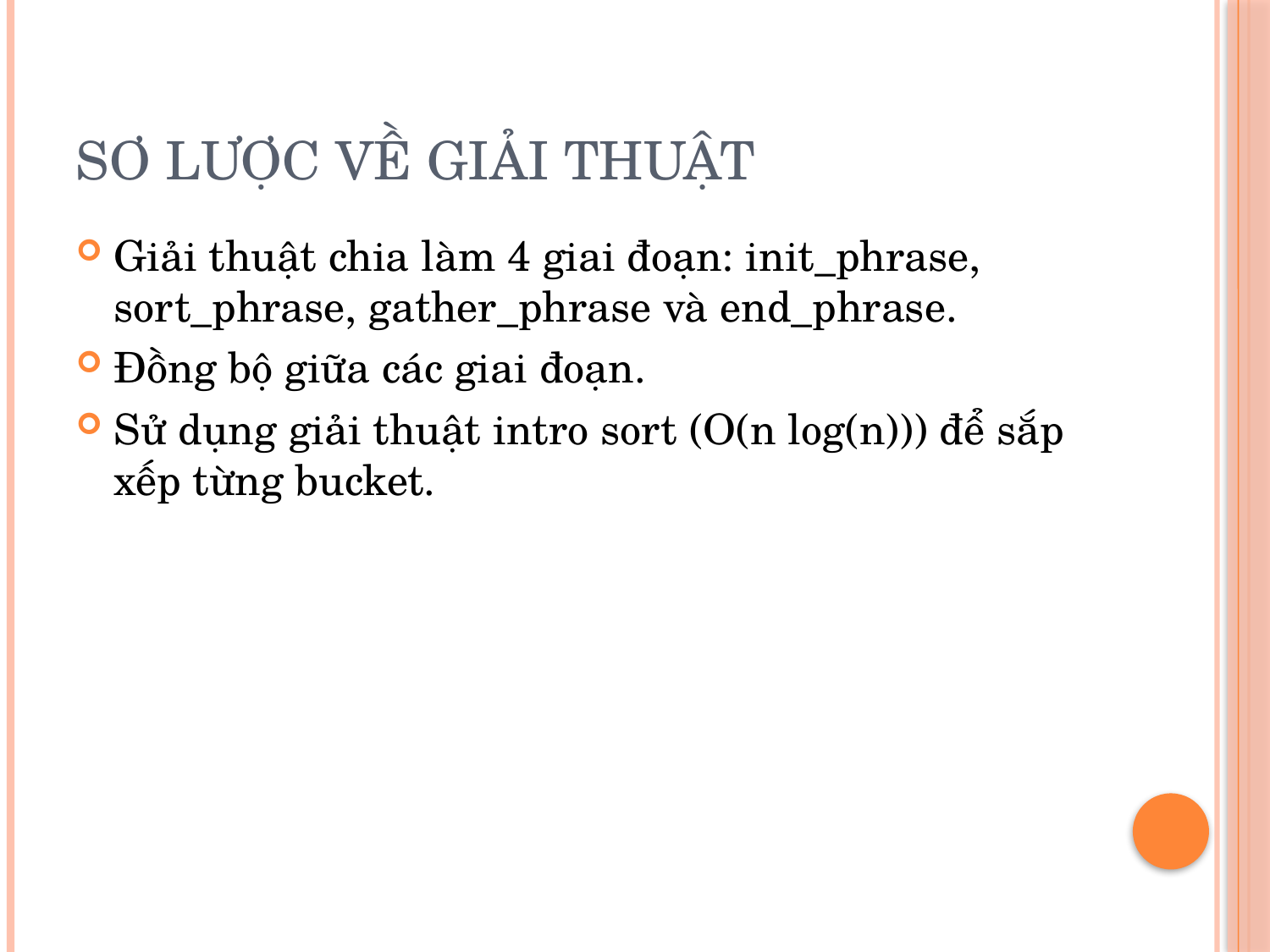

# Sơ lược về giải thuật
Giải thuật chia làm 4 giai đoạn: init_phrase, sort_phrase, gather_phrase và end_phrase.
Đồng bộ giữa các giai đoạn.
Sử dụng giải thuật intro sort (O(n log(n))) để sắp xếp từng bucket.